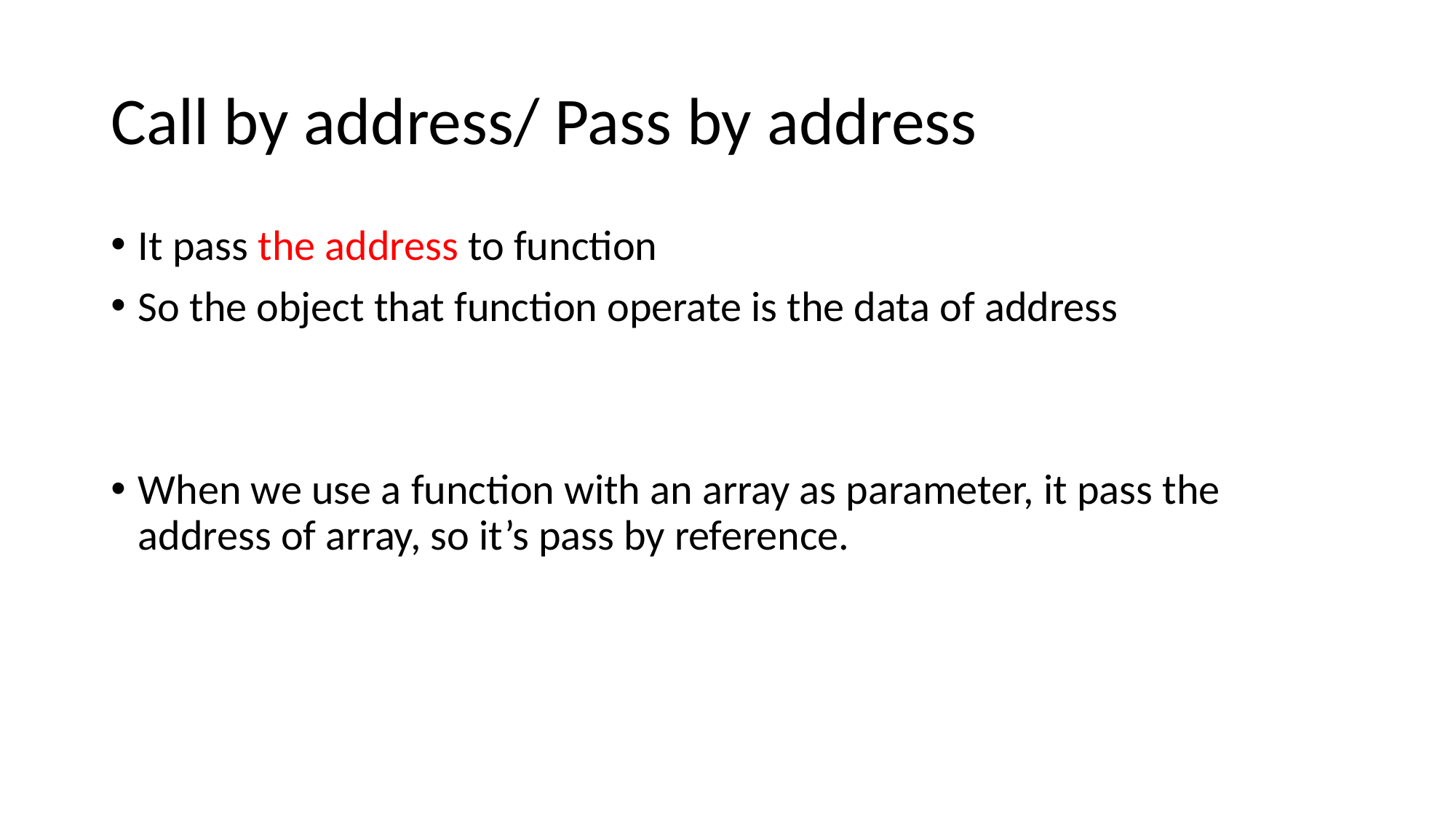

# Call by address/ Pass by address
It pass the address to function
So the object that function operate is the data of address

When we use a function with an array as parameter, it pass the address of array, so it’s pass by reference.